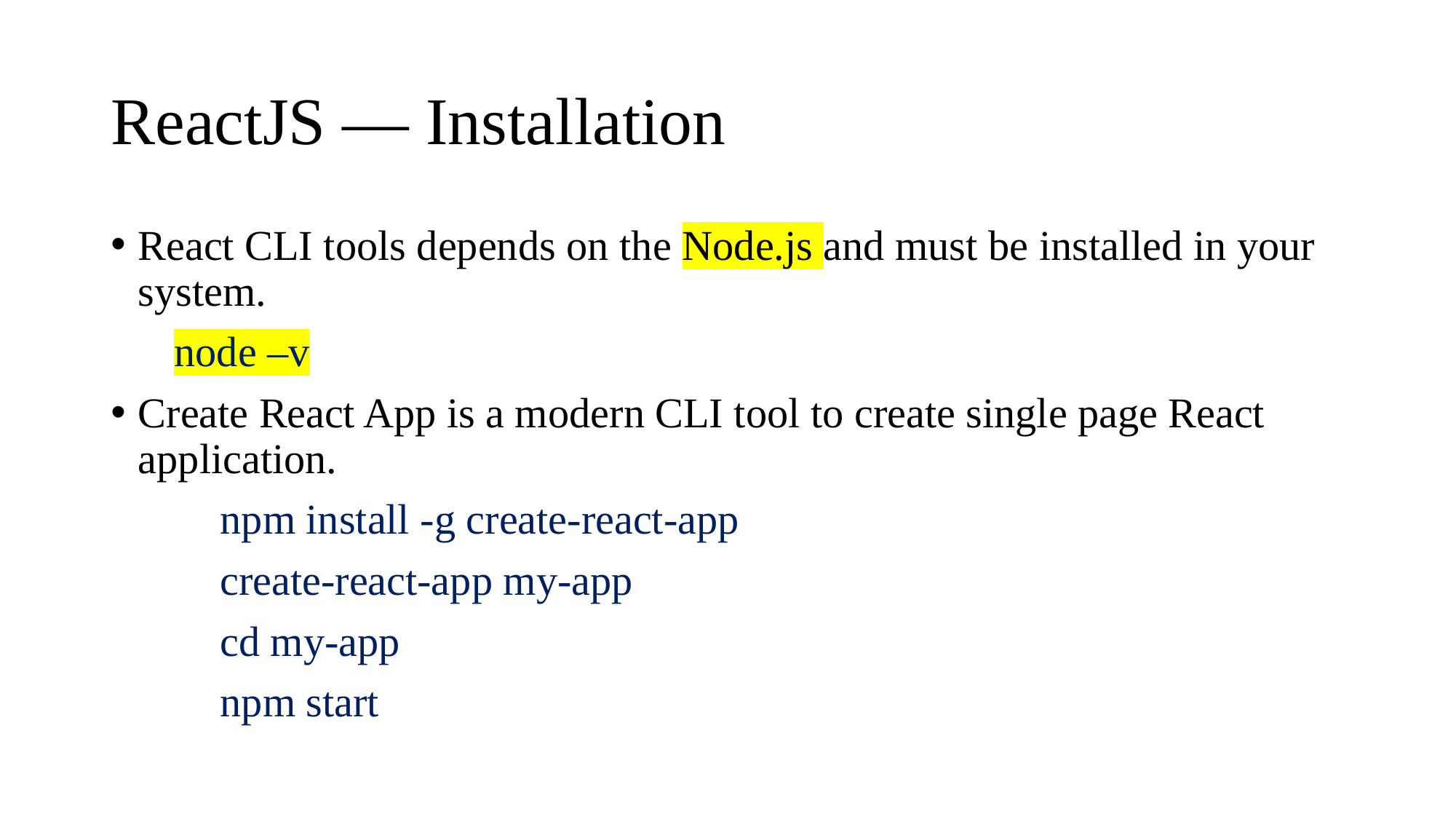

# ReactJS — Installation
React CLI tools depends on the Node.js and must be installed in your system.
      node –v
Create React App is a modern CLI tool to create single page React application.
	npm install -g create-react-app
	create-react-app my-app
	cd my-app
	npm start